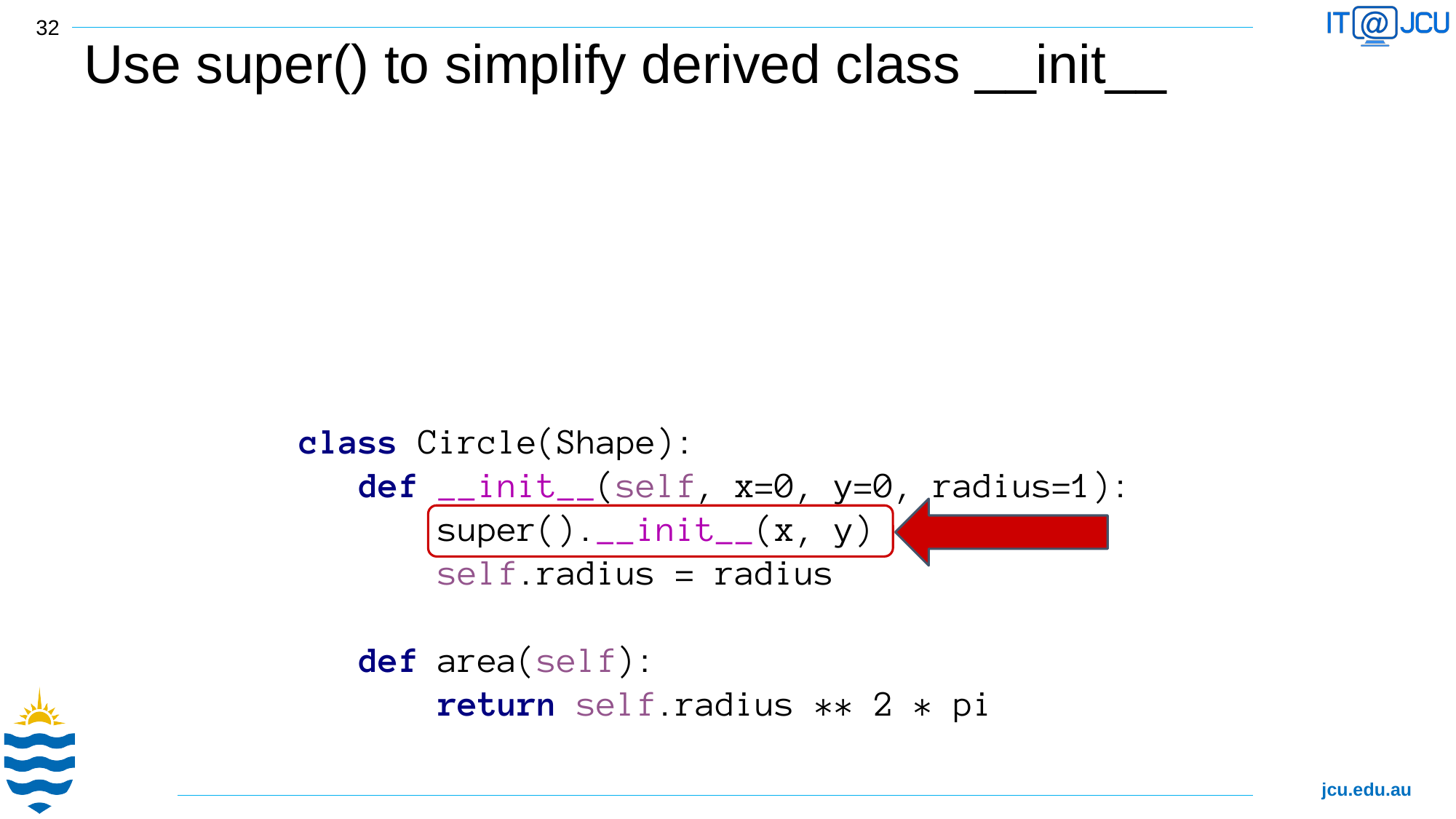

32
# Use super() to simplify derived class __init__
super() returns a proxy object that delegates method calls to the parent
This is useful for accessing inherited methods that have been overridden in a class

class Circle(Shape):
   def __init__(self, x=0, y=0, radius=1):
       super().__init__(x, y)
       self.radius = radius

   def area(self):
       return self.radius ** 2 * pi